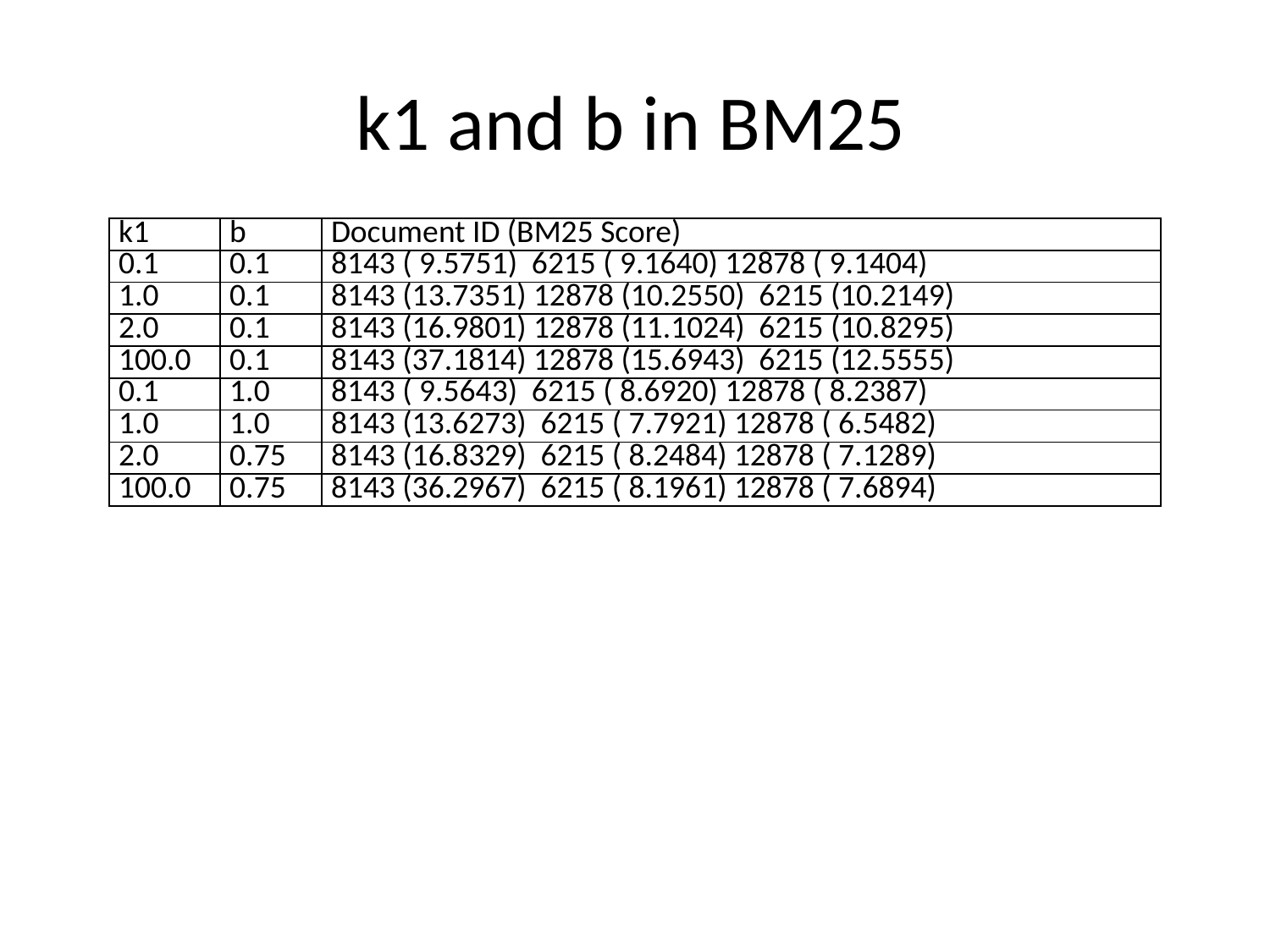

k1 and b in BM25
| k1 | b | Document ID (BM25 Score) |
| --- | --- | --- |
| 0.1 | 0.1 | 8143 ( 9.5751) 6215 ( 9.1640) 12878 ( 9.1404) |
| 1.0 | 0.1 | 8143 (13.7351) 12878 (10.2550) 6215 (10.2149) |
| 2.0 | 0.1 | 8143 (16.9801) 12878 (11.1024) 6215 (10.8295) |
| 100.0 | 0.1 | 8143 (37.1814) 12878 (15.6943) 6215 (12.5555) |
| 0.1 | 1.0 | 8143 ( 9.5643) 6215 ( 8.6920) 12878 ( 8.2387) |
| 1.0 | 1.0 | 8143 (13.6273) 6215 ( 7.7921) 12878 ( 6.5482) |
| 2.0 | 0.75 | 8143 (16.8329) 6215 ( 8.2484) 12878 ( 7.1289) |
| 100.0 | 0.75 | 8143 (36.2967) 6215 ( 8.1961) 12878 ( 7.6894) |